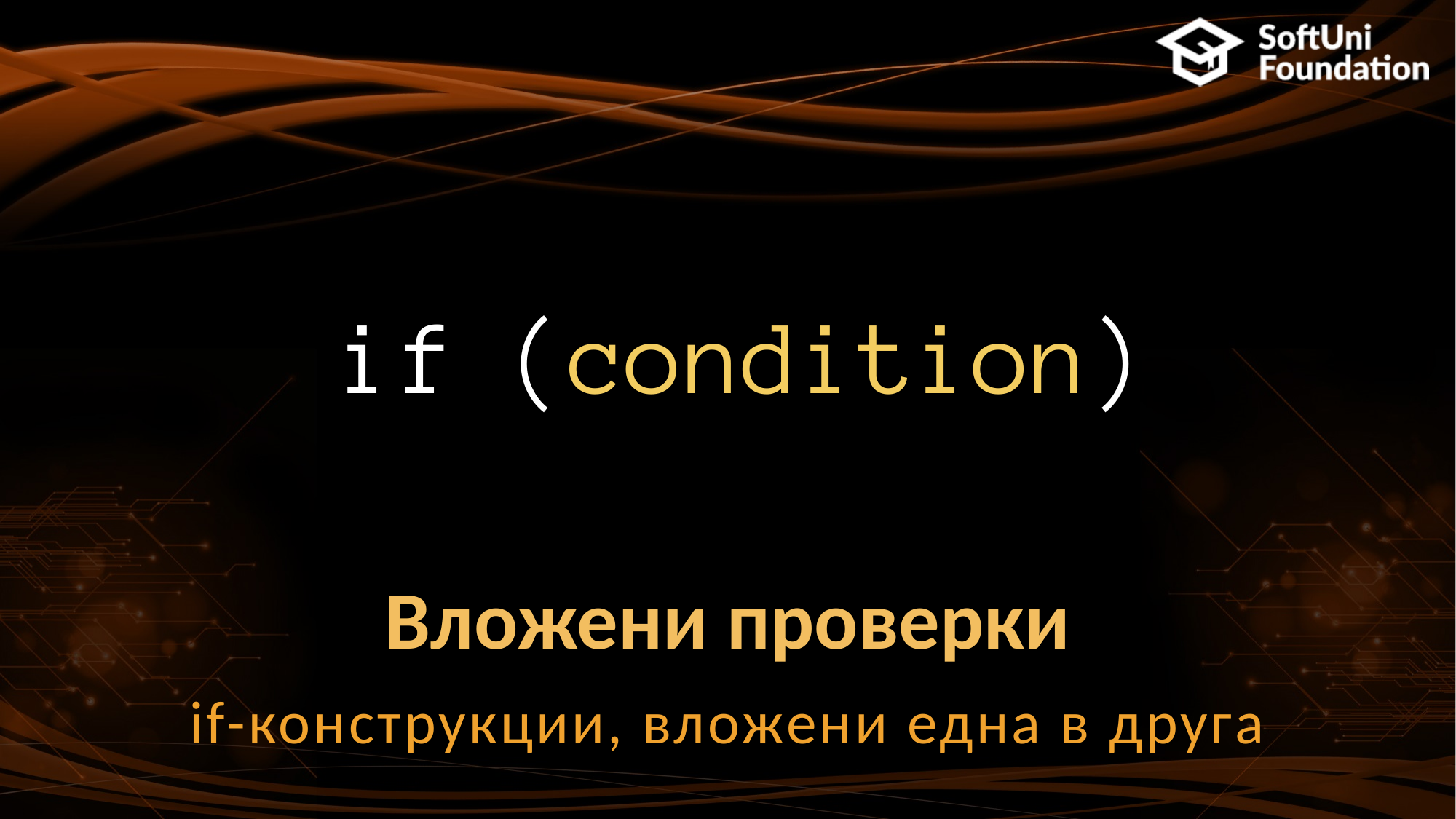

if (condition)
# Вложени проверки
if-конструкции, вложени една в друга